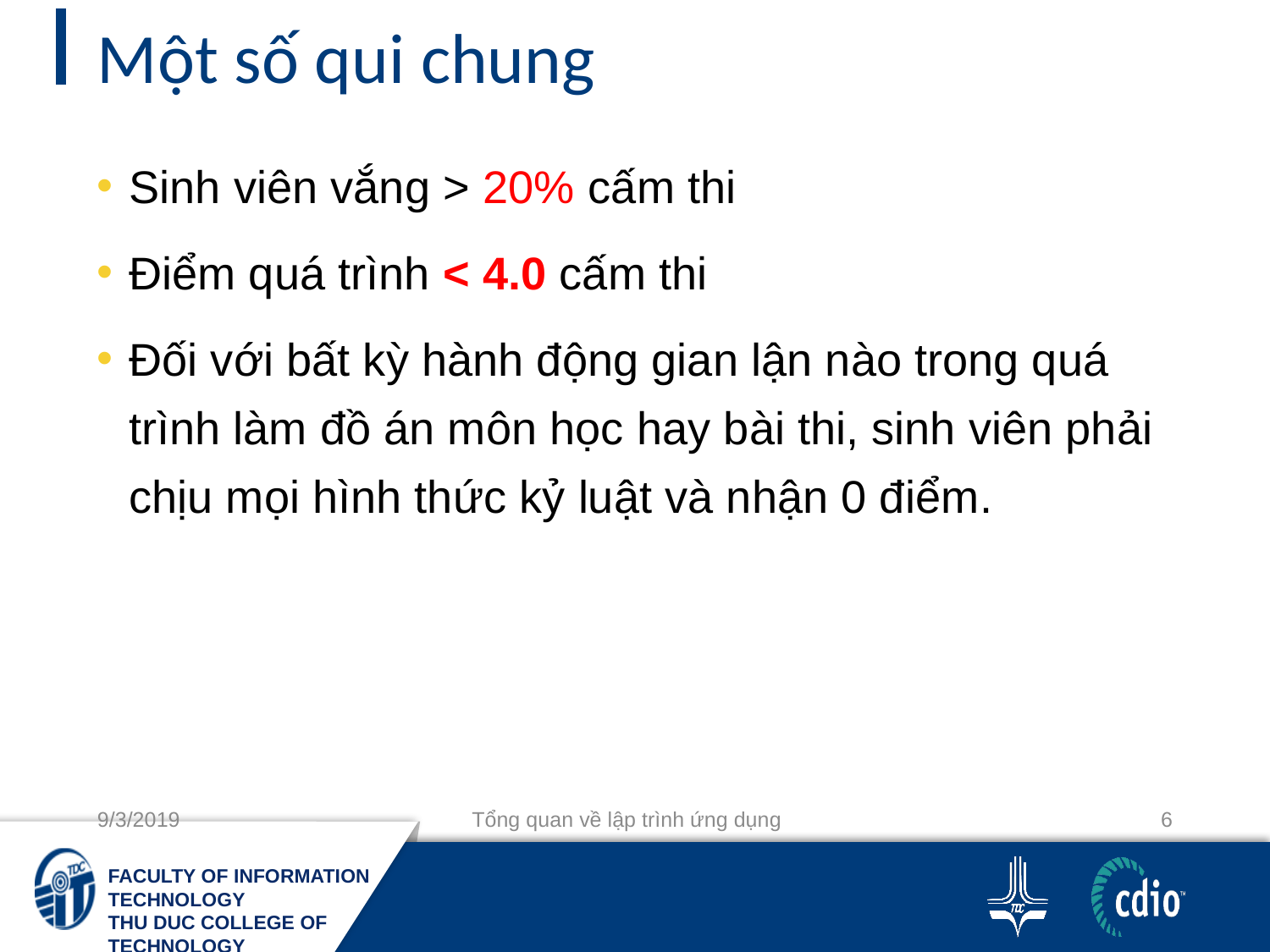

# Một số qui chung
Sinh viên vắng > 20% cấm thi
Điểm quá trình < 4.0 cấm thi
Đối với bất kỳ hành động gian lận nào trong quá trình làm đồ án môn học hay bài thi, sinh viên phải chịu mọi hình thức kỷ luật và nhận 0 điểm.

9/3/2019
Tổng quan về lập trình ứng dụng
6